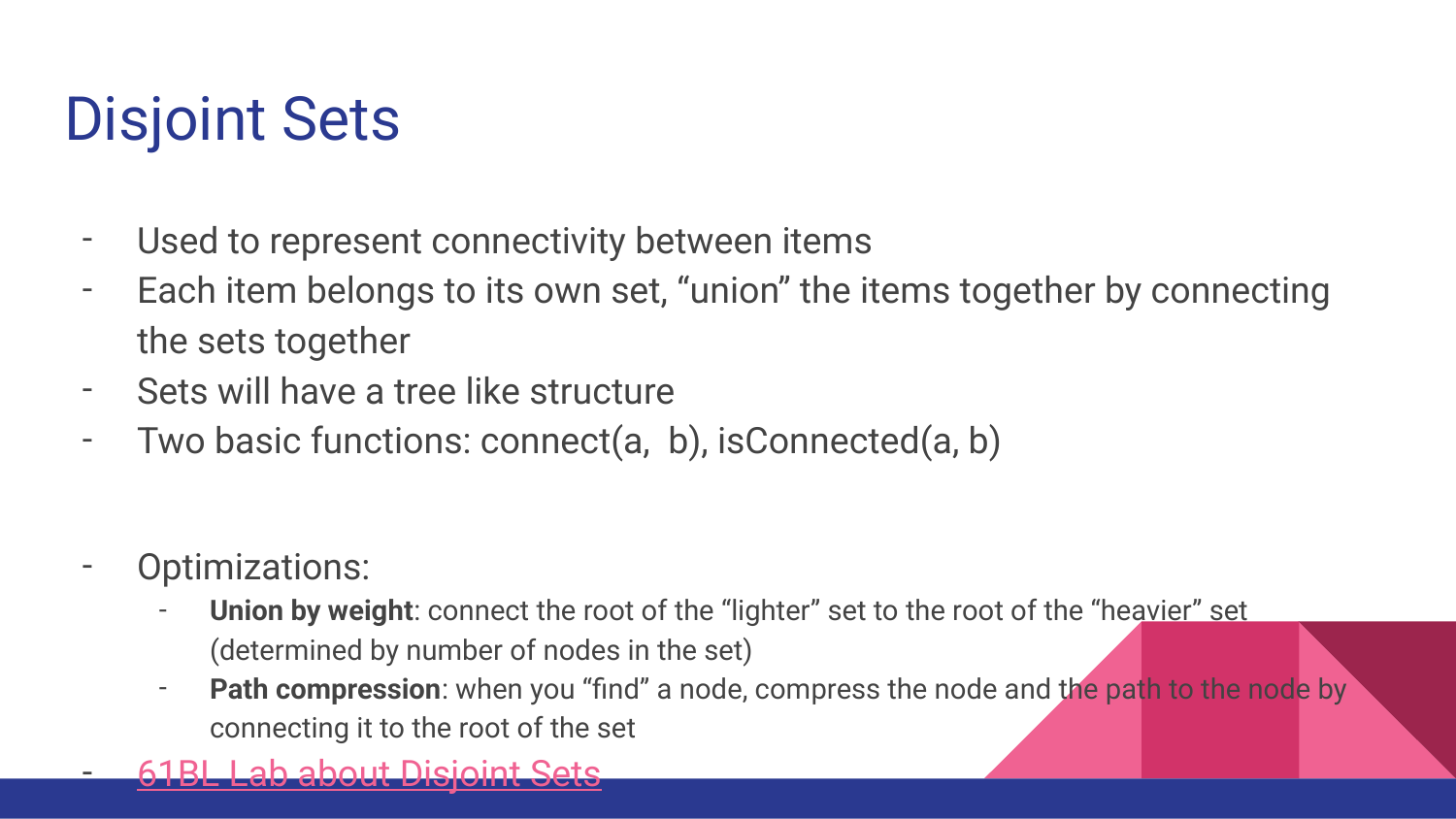

# Disjoint Sets
Used to represent connectivity between items
Each item belongs to its own set, “union” the items together by connecting the sets together
Sets will have a tree like structure
Two basic functions: connect(a,  b), isConnected(a, b)

Optimizations:
Union by weight: connect the root of the “lighter” set to the root of the “heavier” set (determined by number of nodes in the set)
Path compression: when you “find” a node, compress the node and the path to the node by connecting it to the root of the set
61BL Lab about Disjoint Sets